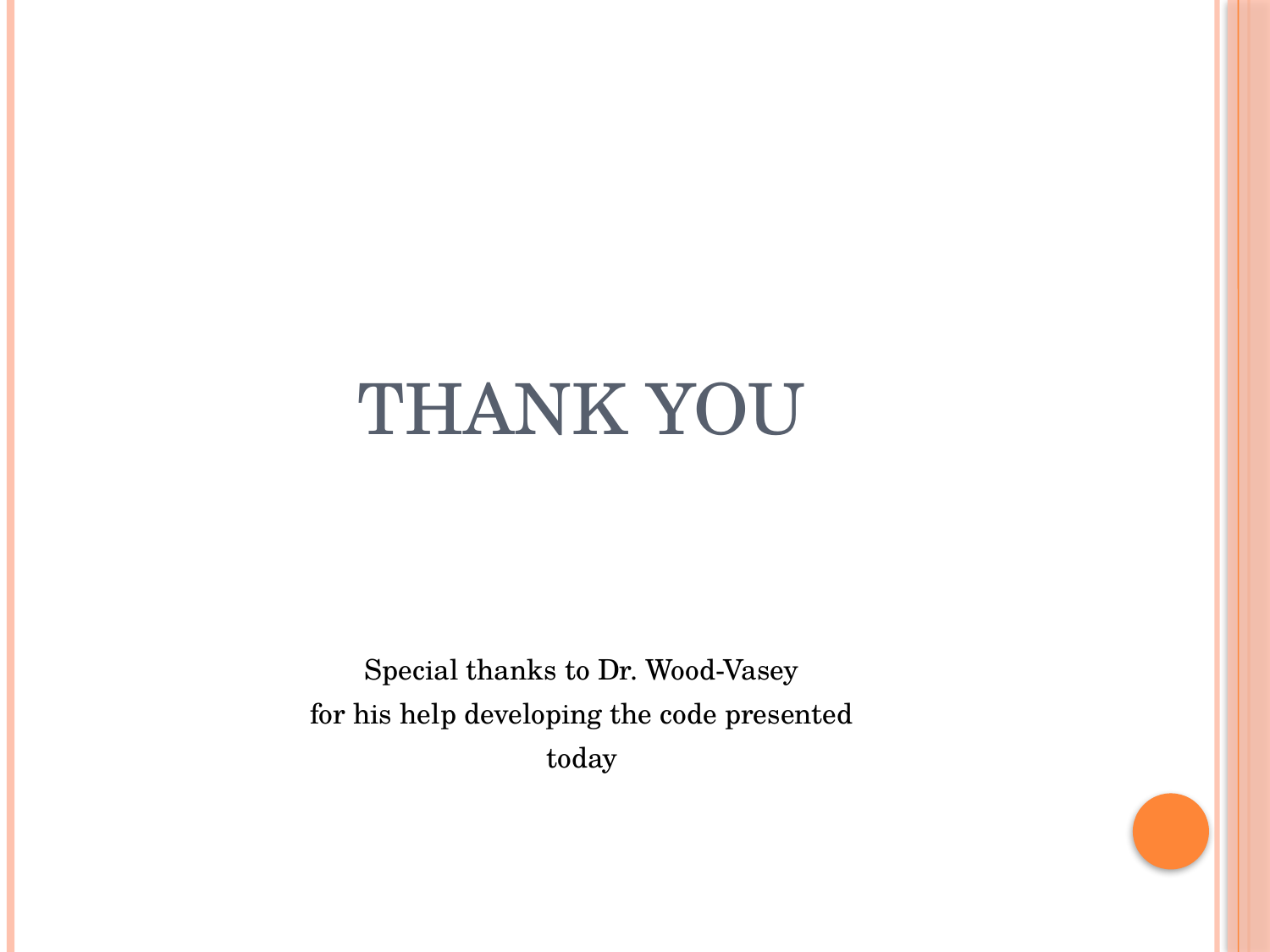

# Thank You
Special thanks to Dr. Wood-Vasey
for his help developing the code presented
today